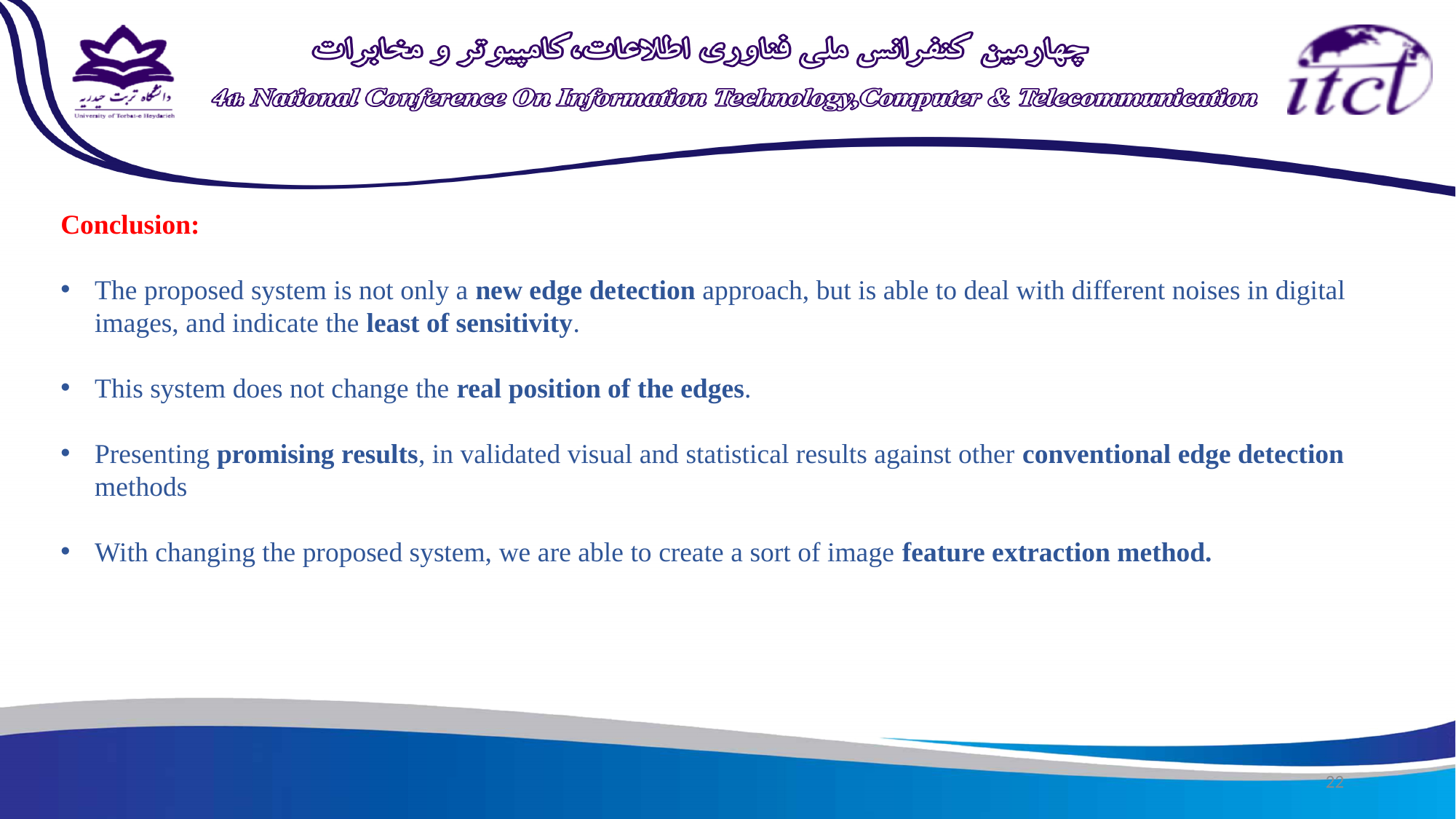

Conclusion:

The proposed system is not only a new edge detection approach, but is able to deal with different noises in digital images, and indicate the least of sensitivity.

This system does not change the real position of the edges.

Presenting promising results, in validated visual and statistical results against other conventional edge detection methods

With changing the proposed system, we are able to create a sort of image feature extraction method.
22